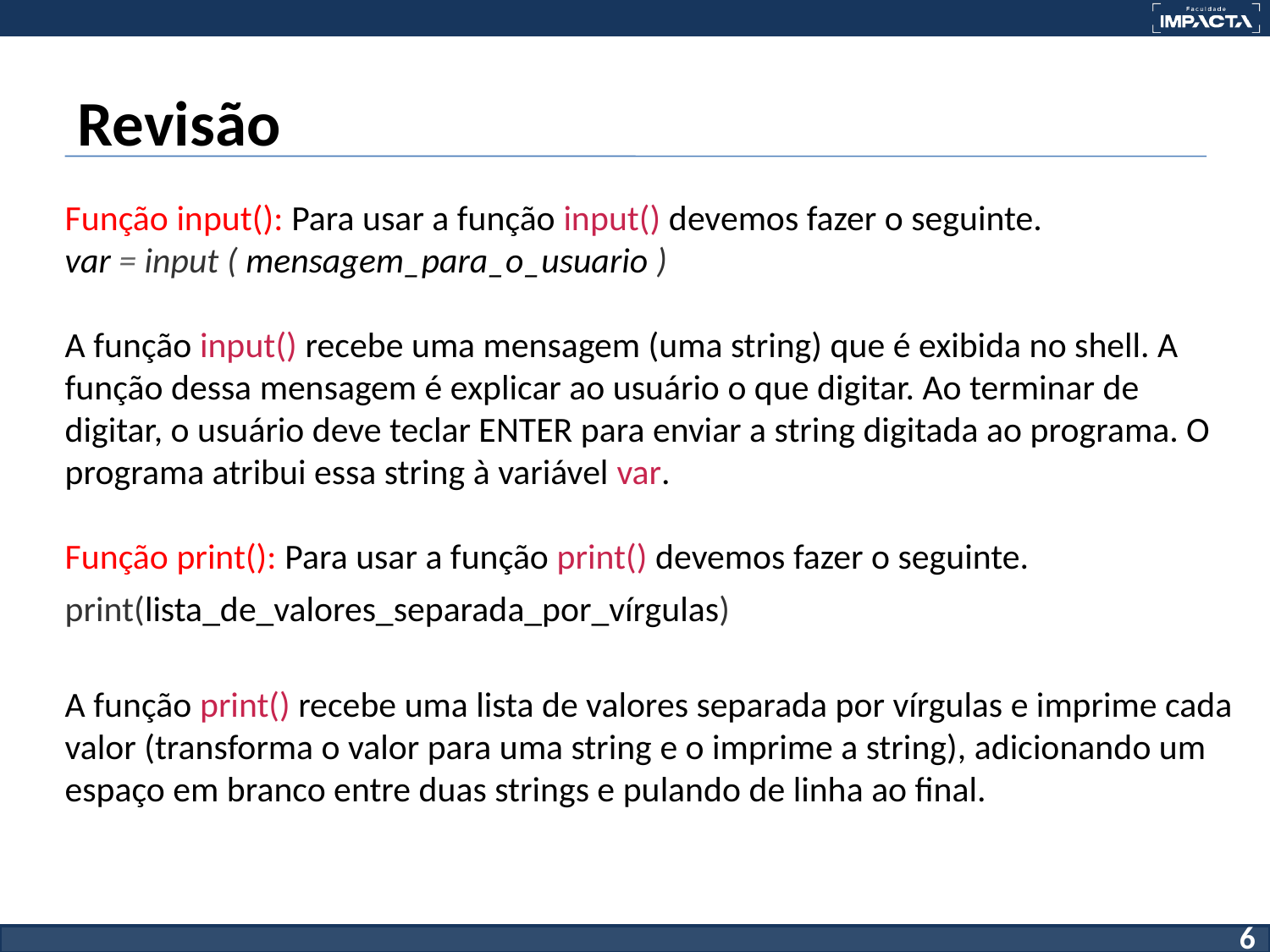

Revisão
Função input(): Para usar a função input() devemos fazer o seguinte.
var = input ( mensagem_para_o_usuario )

A função input() recebe uma mensagem (uma string) que é exibida no shell. A função dessa mensagem é explicar ao usuário o que digitar. Ao terminar de digitar, o usuário deve teclar ENTER para enviar a string digitada ao programa. O programa atribui essa string à variável var.

Função print(): Para usar a função print() devemos fazer o seguinte.
print(lista_de_valores_separada_por_vírgulas)

A função print() recebe uma lista de valores separada por vírgulas e imprime cada valor (transforma o valor para uma string e o imprime a string), adicionando um espaço em branco entre duas strings e pulando de linha ao final.
6